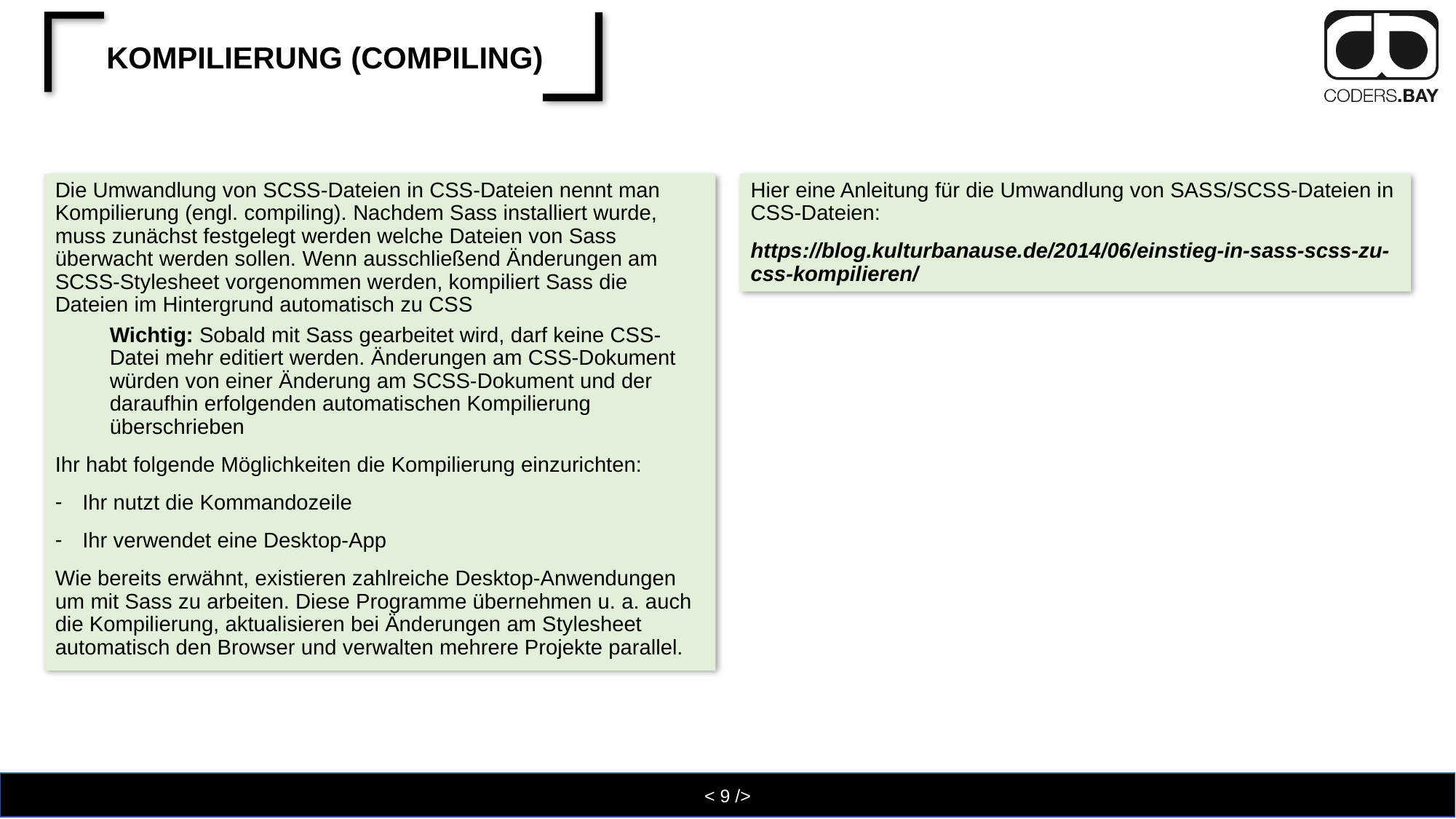

# Kompilierung (Compiling)
Die Umwandlung von SCSS-Dateien in CSS-Dateien nennt man Kompilierung (engl. compiling). Nachdem Sass installiert wurde, muss zunächst festgelegt werden welche Dateien von Sass überwacht werden sollen. Wenn ausschließend Änderungen am SCSS-Stylesheet vorgenommen werden, kompiliert Sass die Dateien im Hintergrund automatisch zu CSS
Wichtig: Sobald mit Sass gearbeitet wird, darf keine CSS-Datei mehr editiert werden. Änderungen am CSS-Dokument würden von einer Änderung am SCSS-Dokument und der daraufhin erfolgenden automatischen Kompilierung überschrieben
Ihr habt folgende Möglichkeiten die Kompilierung einzurichten:
Ihr nutzt die Kommandozeile
Ihr verwendet eine Desktop-App
Wie bereits erwähnt, existieren zahlreiche Desktop-Anwendungen um mit Sass zu arbeiten. Diese Programme übernehmen u. a. auch die Kompilierung, aktualisieren bei Änderungen am Stylesheet automatisch den Browser und verwalten mehrere Projekte parallel.
Hier eine Anleitung für die Umwandlung von SASS/SCSS-Dateien in CSS-Dateien:
https://blog.kulturbanause.de/2014/06/einstieg-in-sass-scss-zu-css-kompilieren/